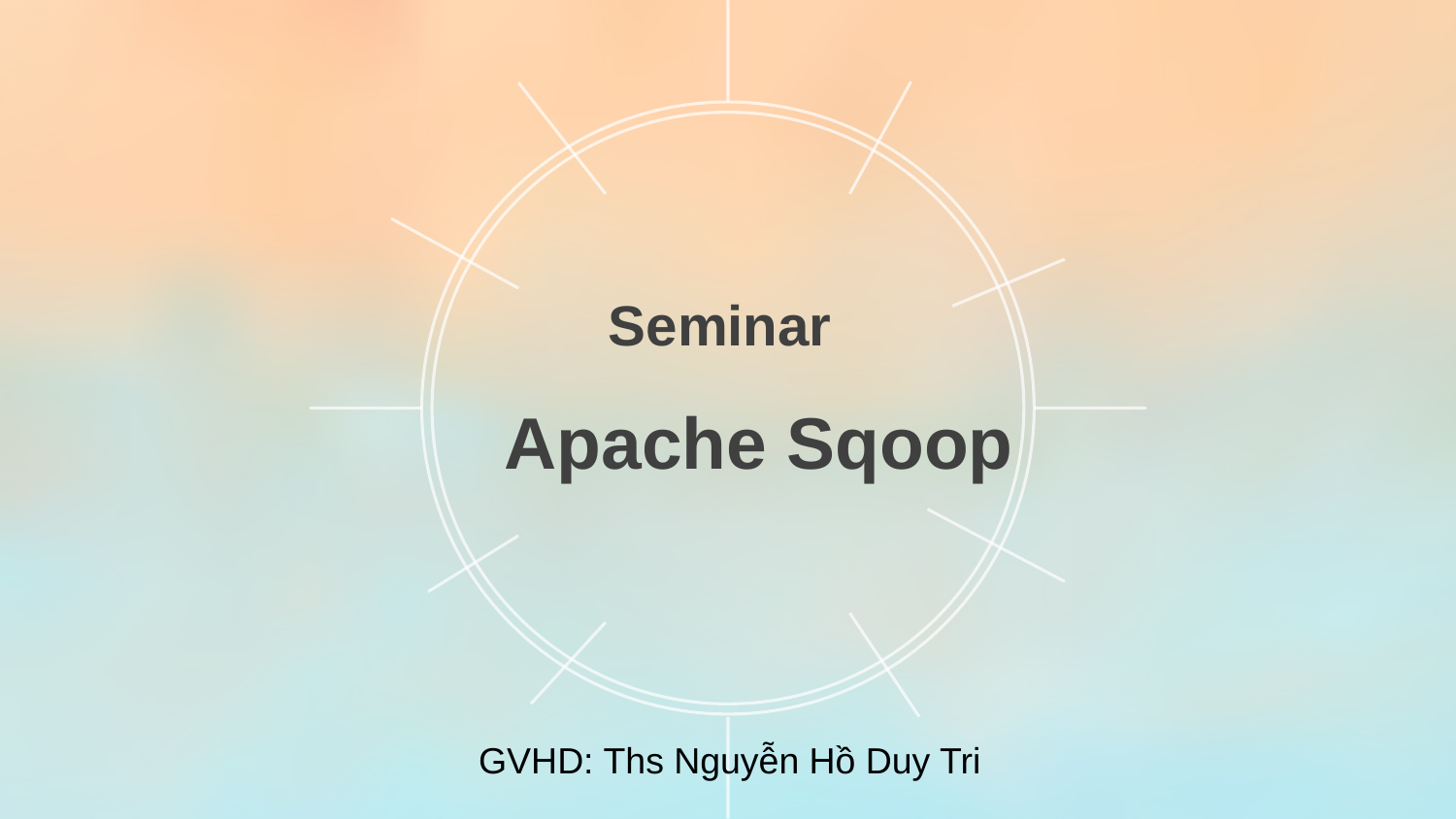

Seminar
Apache Sqoop
GVHD: Ths Nguyễn Hồ Duy Tri